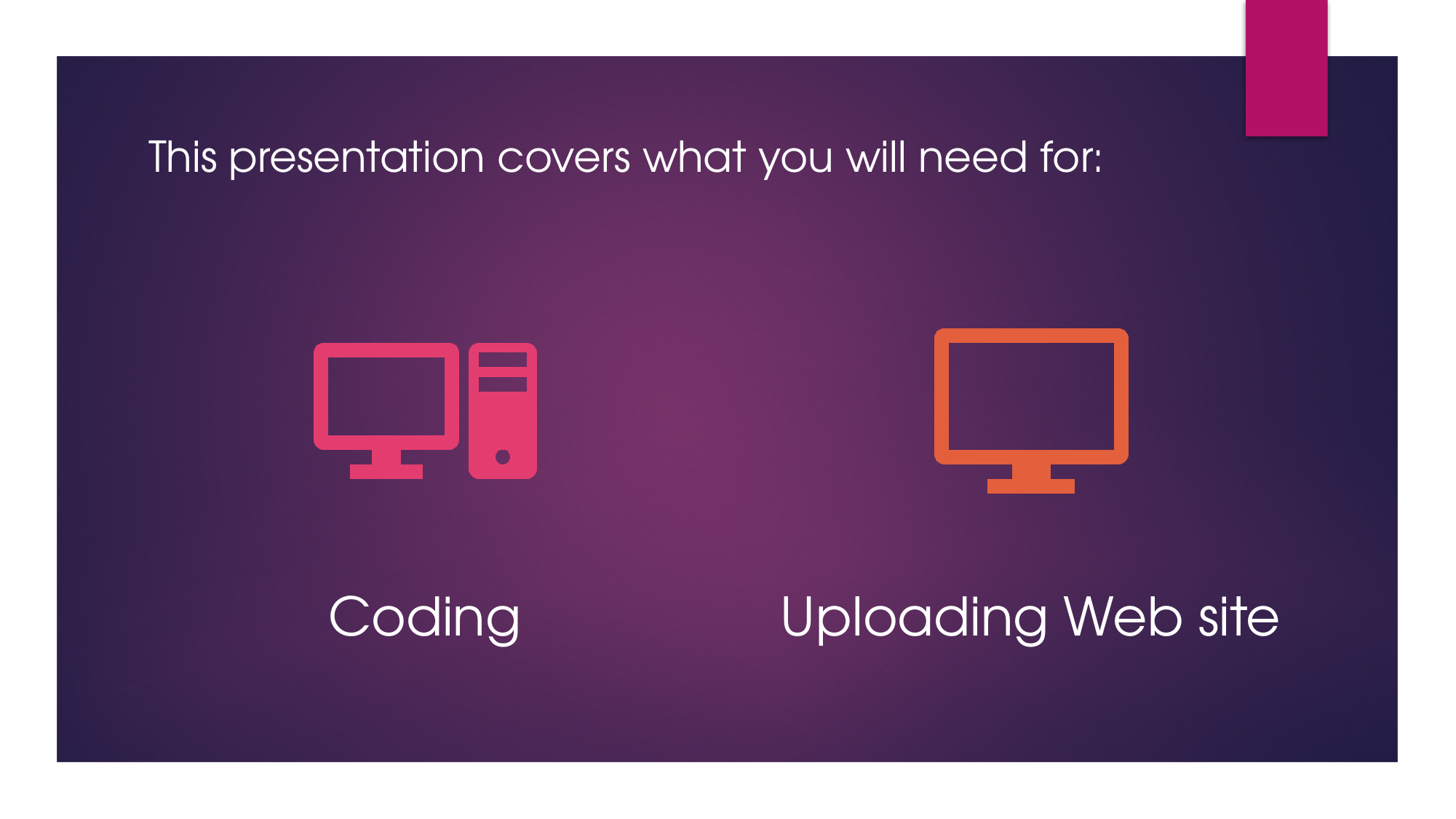

# This presentation covers what you will need for:
Coding
Uploading Web site